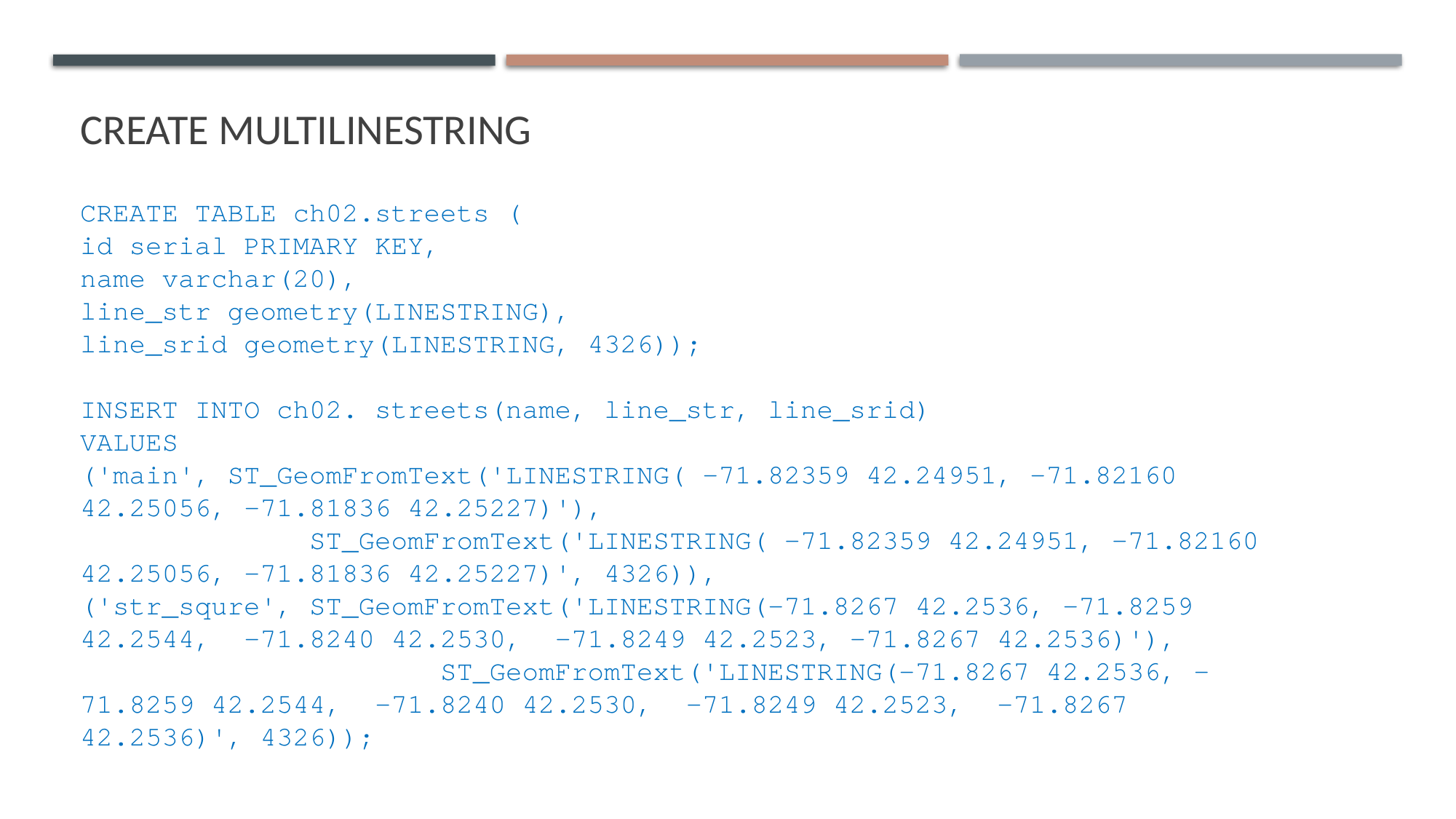

# Create multilinestring
CREATE TABLE ch02.streets (
id serial PRIMARY KEY,
name varchar(20),
line_str geometry(LINESTRING),
line_srid geometry(LINESTRING, 4326));

INSERT INTO ch02. streets(name, line_str, line_srid)
VALUES
('main', ST_GeomFromText('LINESTRING( -71.82359 42.24951, -71.82160 42.25056, -71.81836 42.25227)'),
              ST_GeomFromText('LINESTRING( -71.82359 42.24951, -71.82160 42.25056, -71.81836 42.25227)', 4326)),
('str_squre', ST_GeomFromText('LINESTRING(-71.8267 42.2536, -71.8259 42.2544,  -71.8240 42.2530,  -71.8249 42.2523, -71.8267 42.2536)'),
                      ST_GeomFromText('LINESTRING(-71.8267 42.2536, -71.8259 42.2544,  -71.8240 42.2530,  -71.8249 42.2523,  -71.8267 42.2536)', 4326));